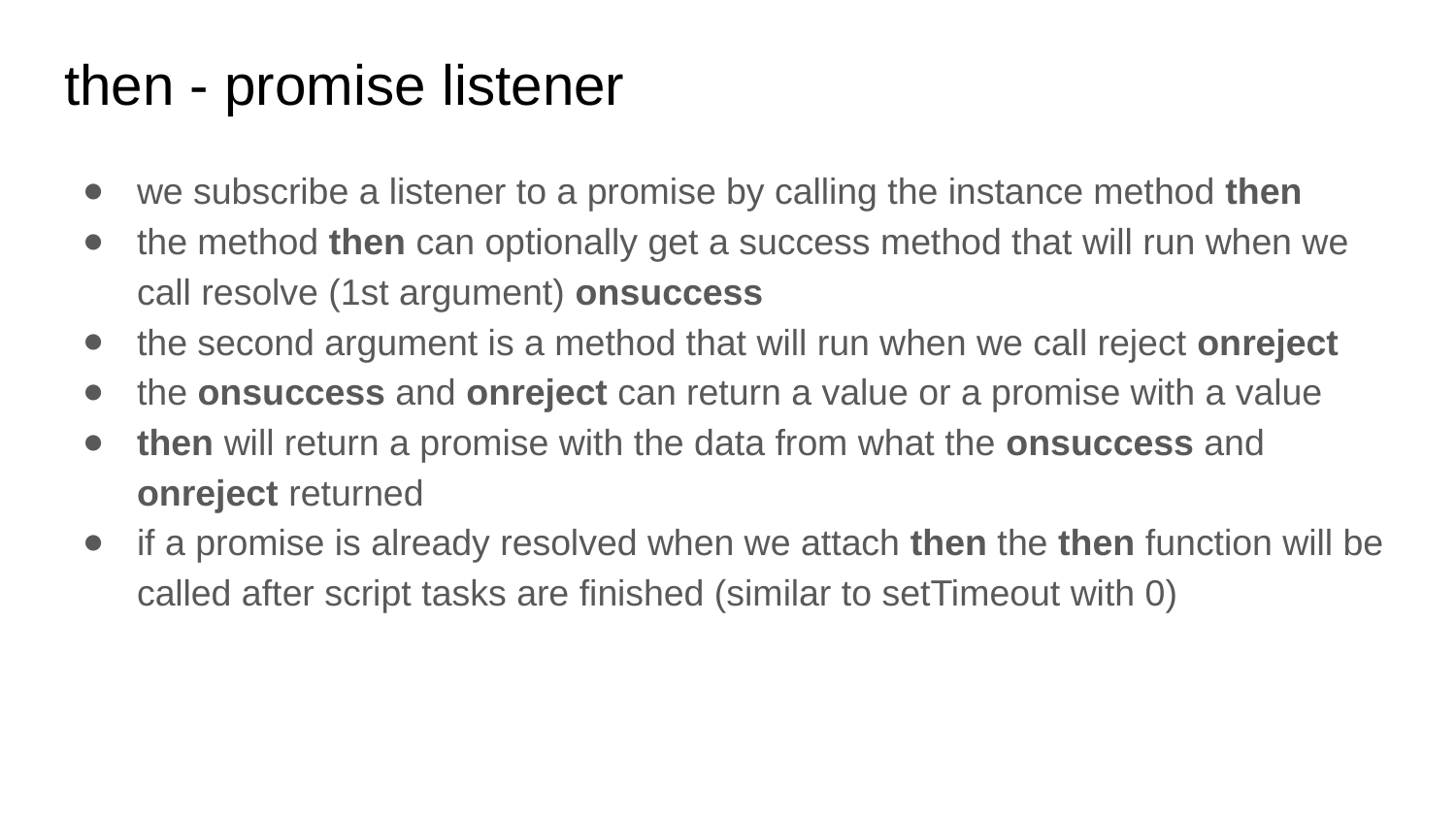

# then - promise listener
we subscribe a listener to a promise by calling the instance method then
the method then can optionally get a success method that will run when we call resolve (1st argument) onsuccess
the second argument is a method that will run when we call reject onreject
the onsuccess and onreject can return a value or a promise with a value
then will return a promise with the data from what the onsuccess and onreject returned
if a promise is already resolved when we attach then the then function will be called after script tasks are finished (similar to setTimeout with 0)